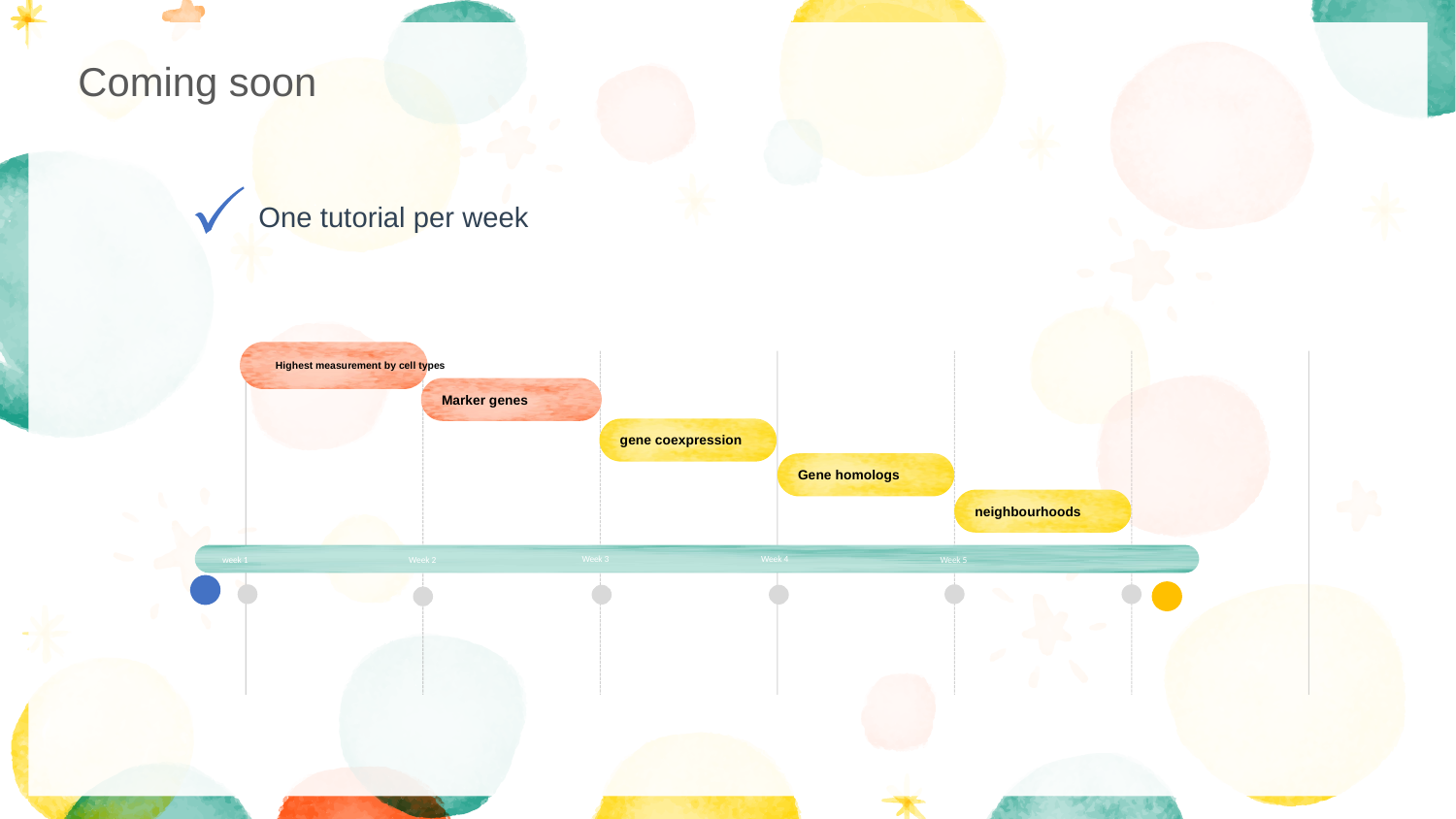

Coming soon

One tutorial per week
     Highest measurement by cell types
Marker genes
gene coexpression
Gene homologs

Week 4
Week 3
Week 5
Week 2
week 1

neighbourhoods